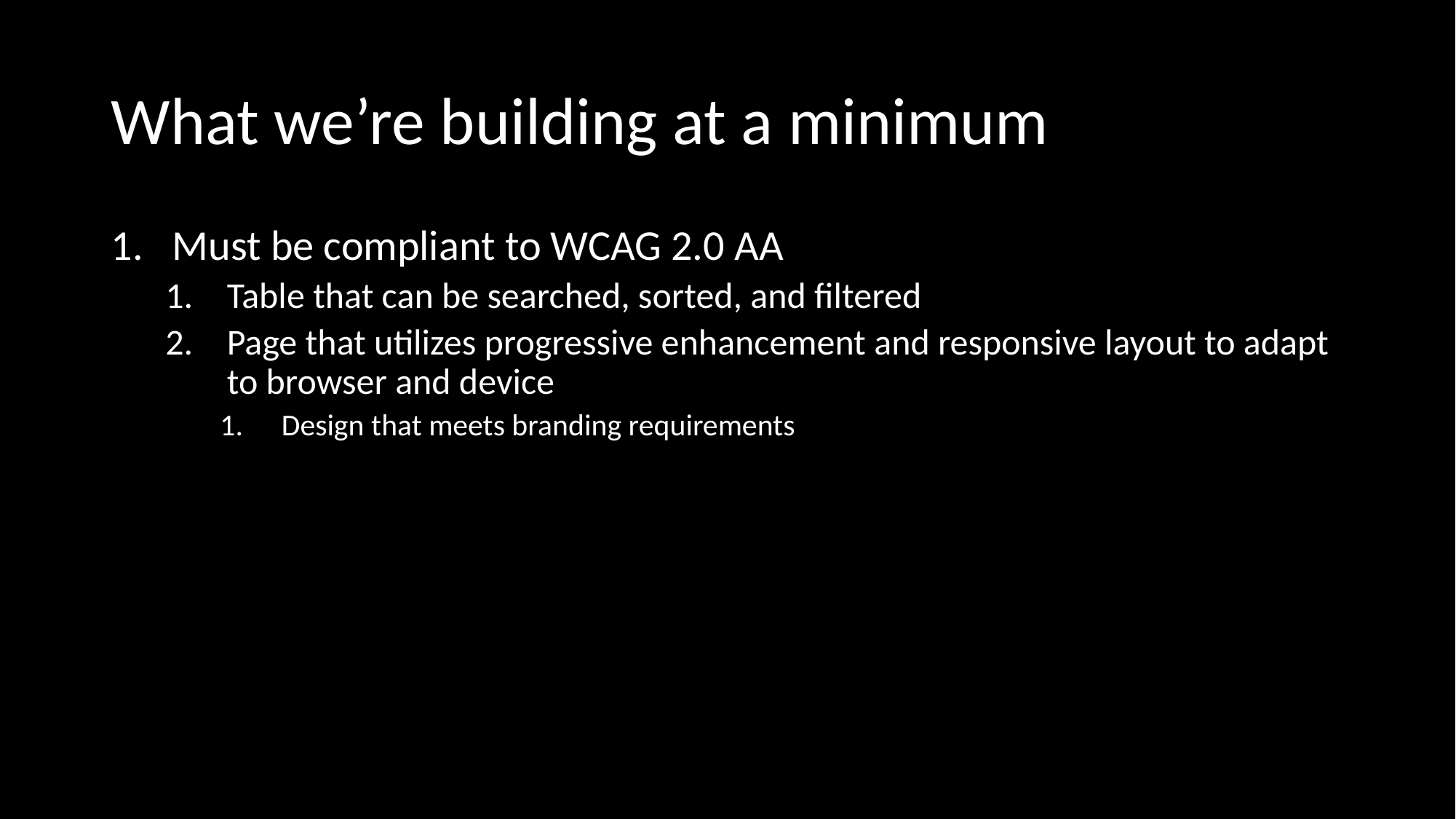

# What we’re building at a minimum
Must be compliant to WCAG 2.0 AA
Table that can be searched, sorted, and filtered
Page that utilizes progressive enhancement and responsive layout to adapt to browser and device
Design that meets branding requirements